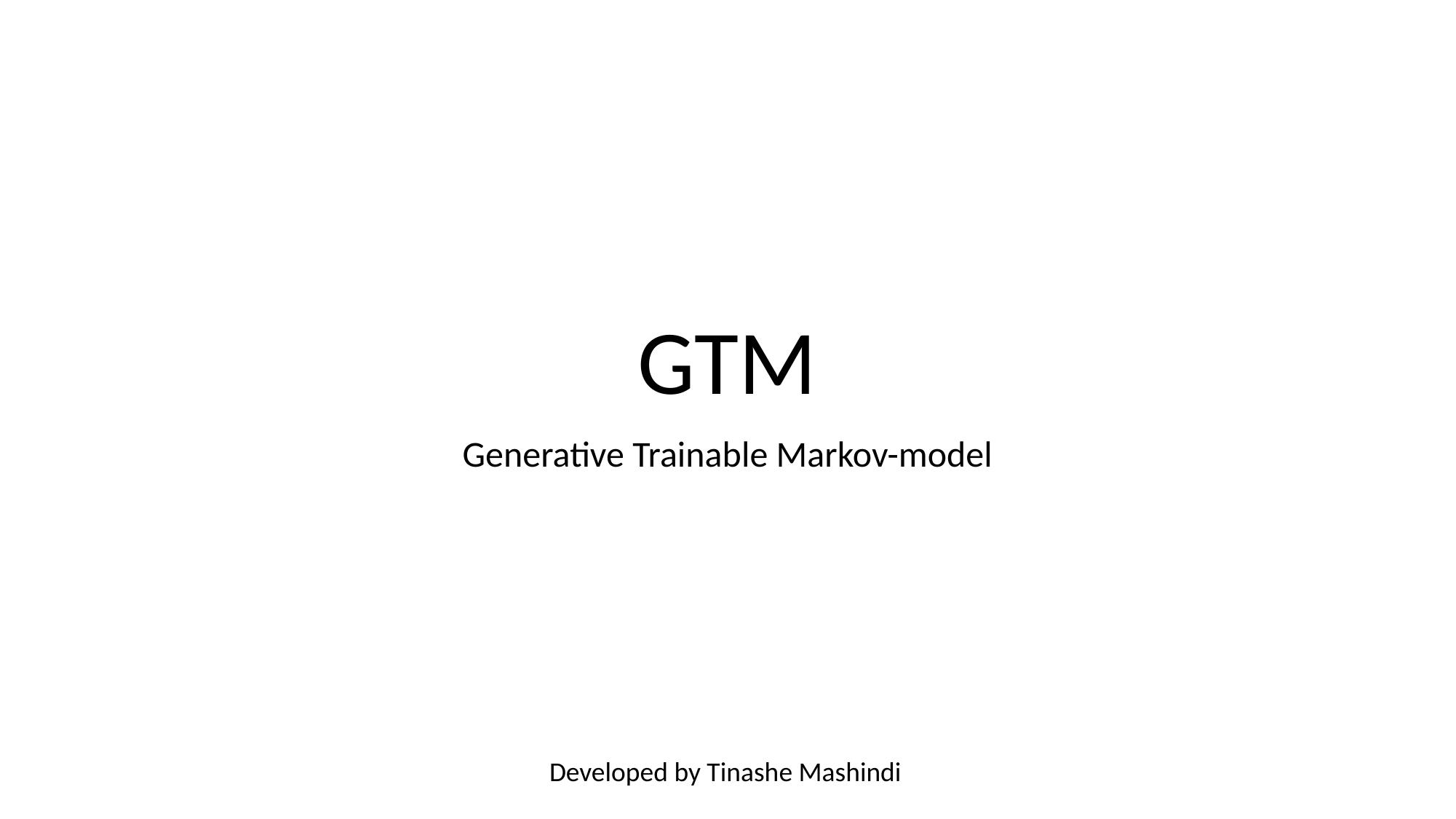

# GTM
Generative Trainable Markov-model
Developed by Tinashe Mashindi